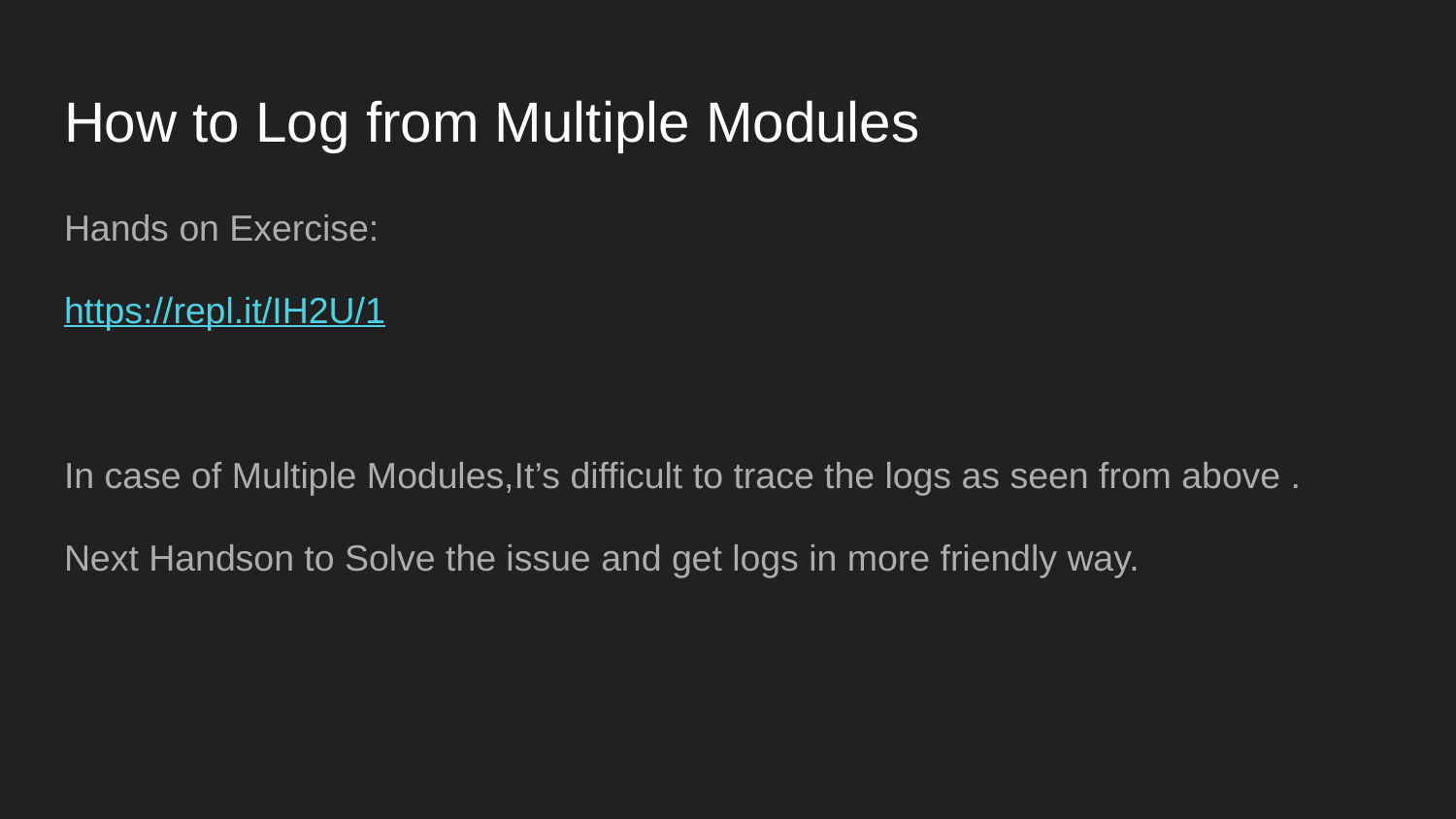

# How to Log from Multiple Modules
Hands on Exercise:
https://repl.it/IH2U/1

In case of Multiple Modules,It’s difficult to trace the logs as seen from above .
Next Handson to Solve the issue and get logs in more friendly way.